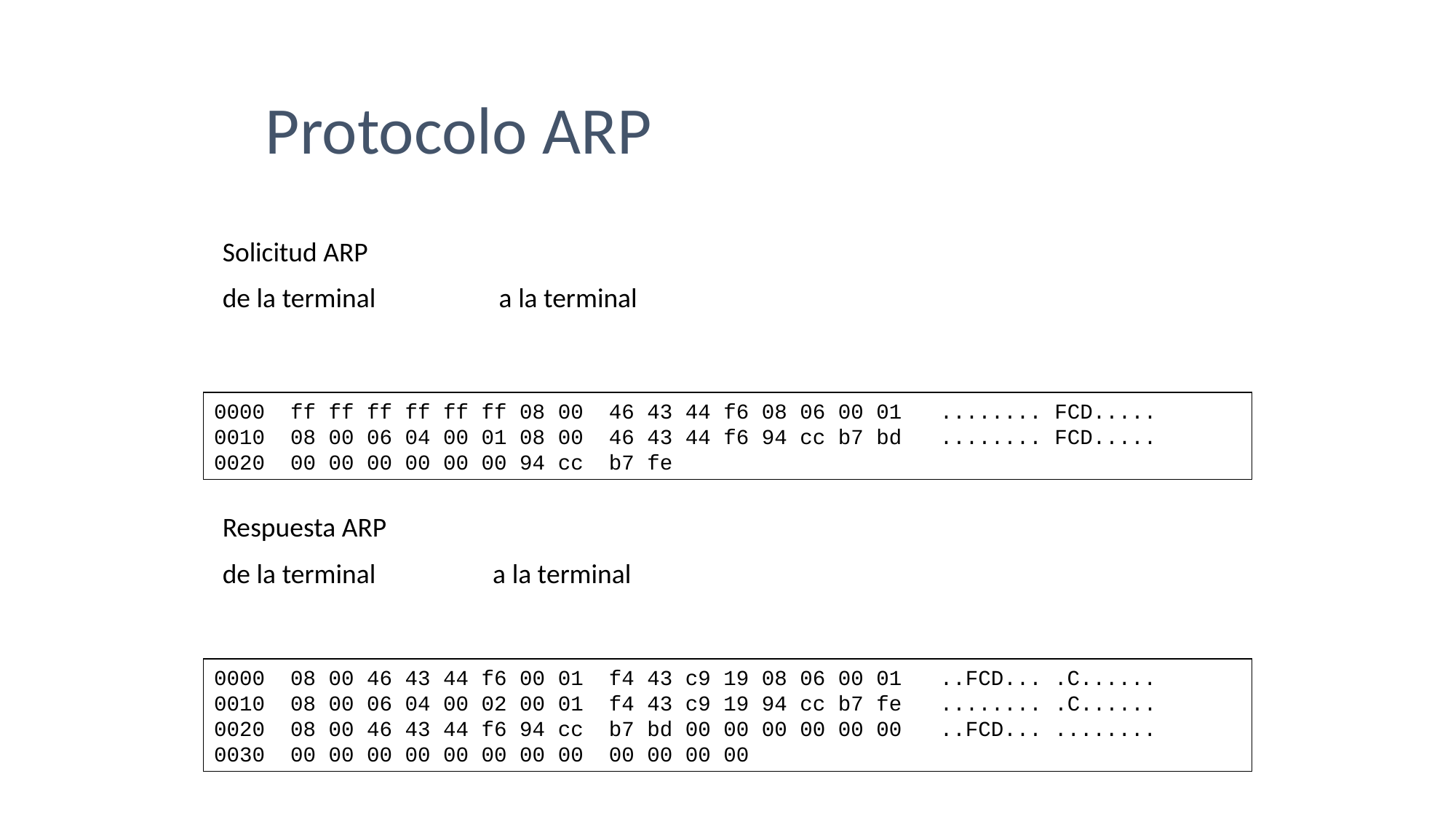

Protocolo ARP
Solicitud ARP
de la terminal                    a la terminal
0000  ff ff ff ff ff ff 08 00  46 43 44 f6 08 06 00 01   ........ FCD.....
0010  08 00 06 04 00 01 08 00  46 43 44 f6 94 cc b7 bd   ........ FCD.....
0020  00 00 00 00 00 00 94 cc  b7 fe
Respuesta ARP
de la terminal                   a la terminal
0000  08 00 46 43 44 f6 00 01  f4 43 c9 19 08 06 00 01   ..FCD... .C......
0010  08 00 06 04 00 02 00 01  f4 43 c9 19 94 cc b7 fe   ........ .C......
0020  08 00 46 43 44 f6 94 cc  b7 bd 00 00 00 00 00 00   ..FCD... ........
0030  00 00 00 00 00 00 00 00  00 00 00 00